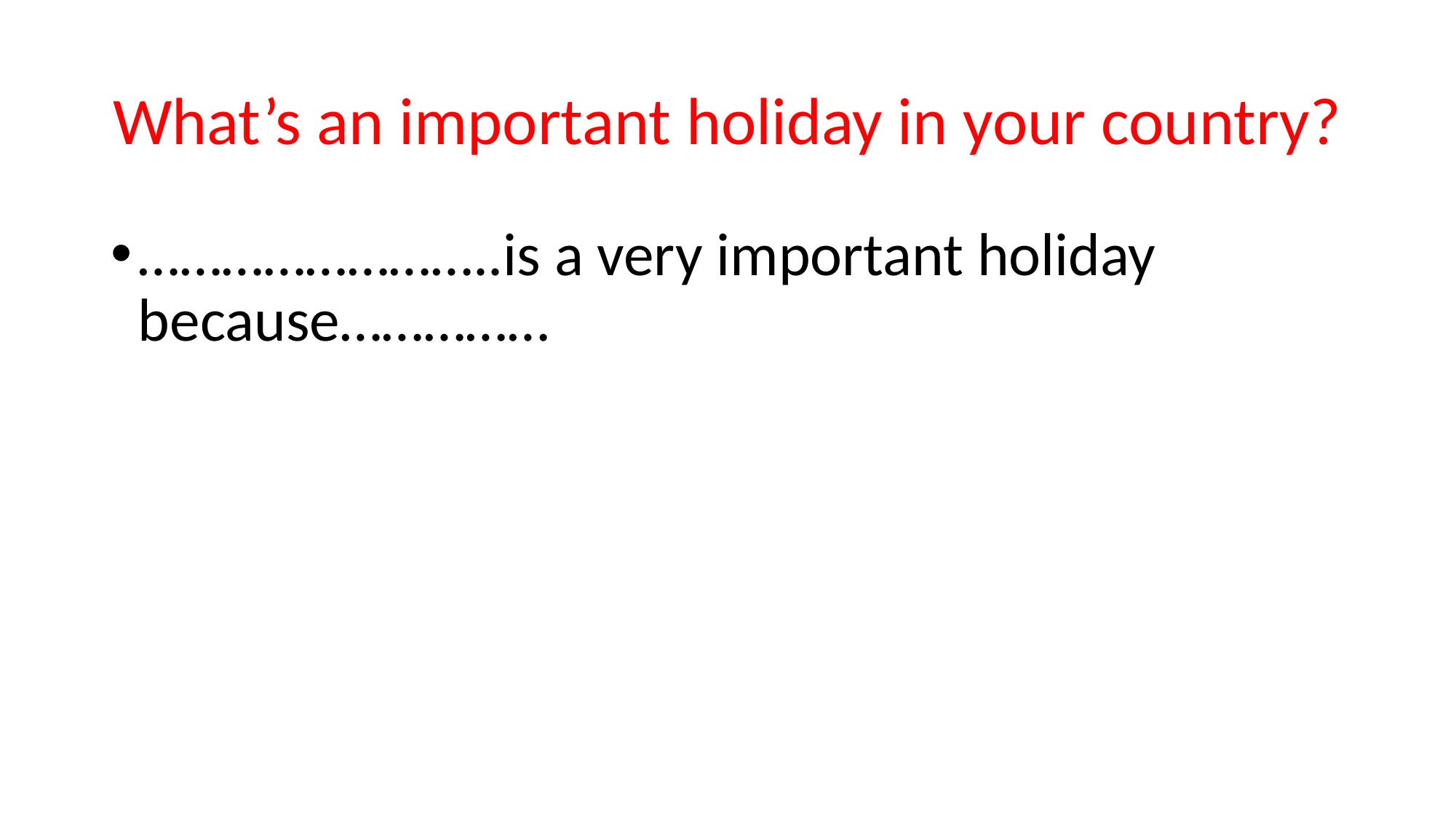

# What’s an important holiday in your country?
……………………..is a very important holiday because……………